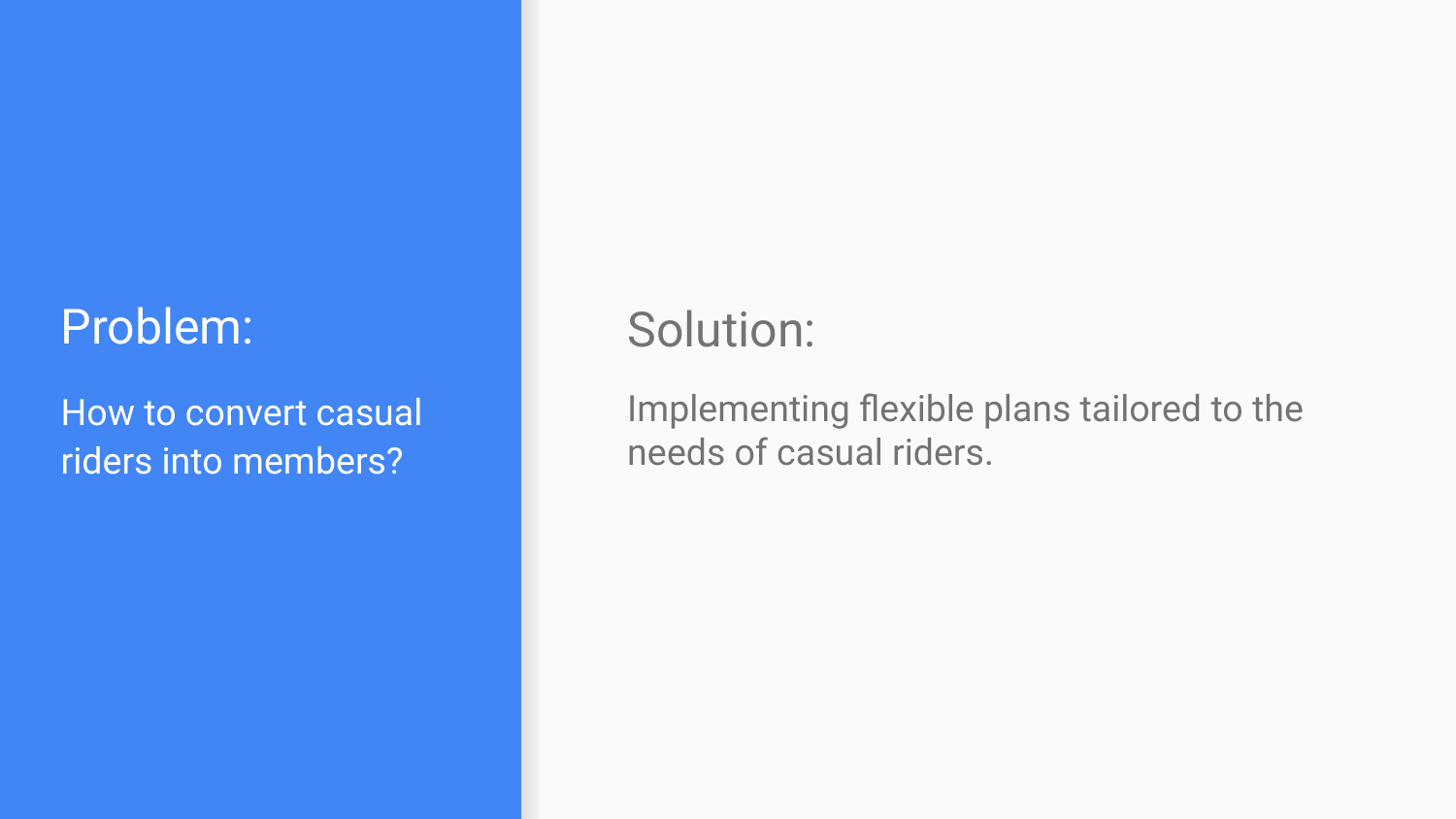

# Problem:
Solution:
How to convert casual riders into members?
Implementing flexible plans tailored to the needs of casual riders.